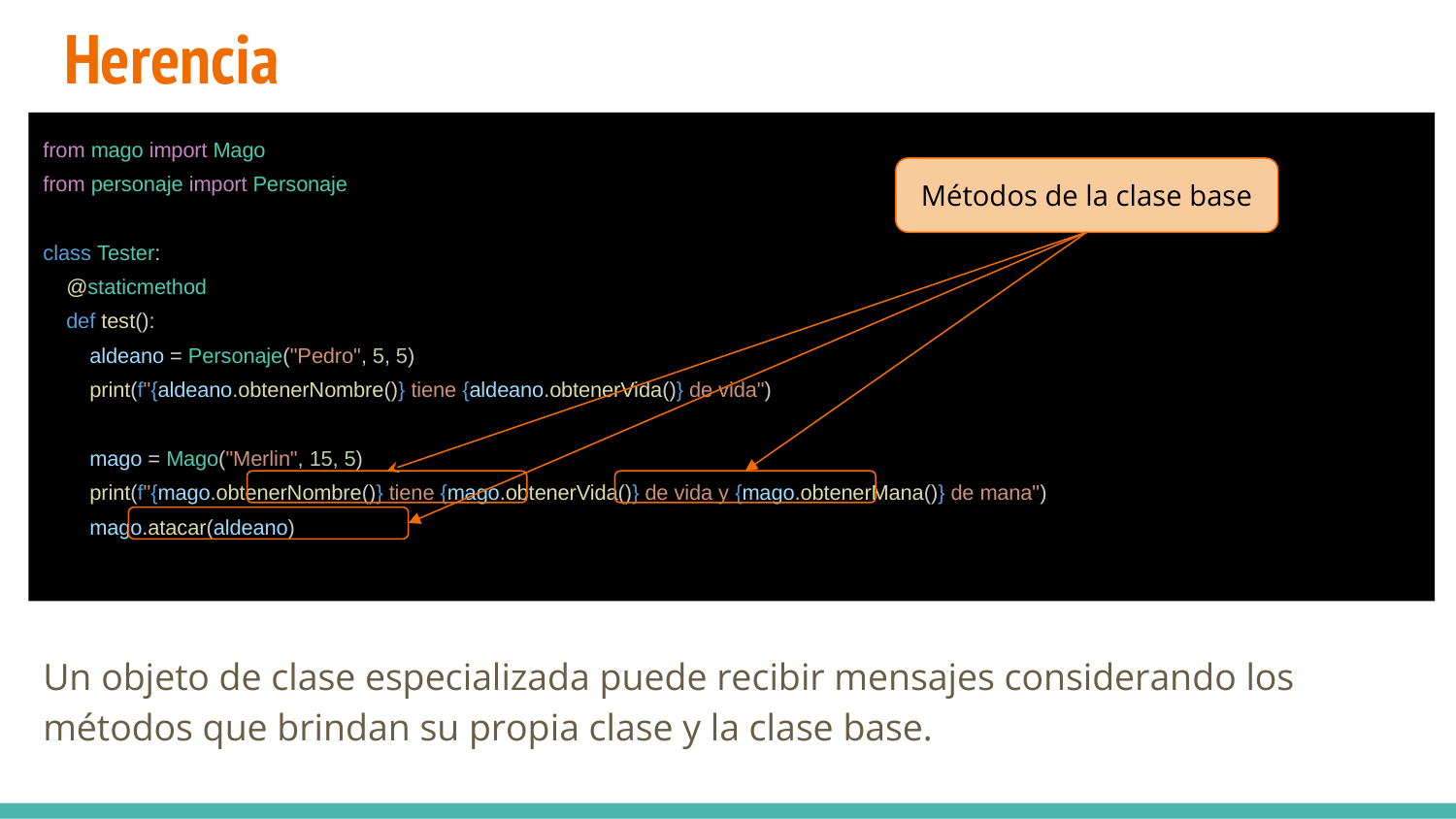

# Herencia
from mago import Mago
from personaje import Personaje

class Tester:
    @staticmethod
    def test():
        aldeano = Personaje("Pedro", 5, 5)
        print(f"{aldeano.obtenerNombre()} tiene {aldeano.obtenerVida()} de vida")

        mago = Mago("Merlin", 15, 5)
        print(f"{mago.obtenerNombre()} tiene {mago.obtenerVida()} de vida y {mago.obtenerMana()} de mana")
        mago.atacar(aldeano)
Métodos de la clase base

Un objeto de clase especializada puede recibir mensajes considerando los métodos que brindan su propia clase y la clase base.